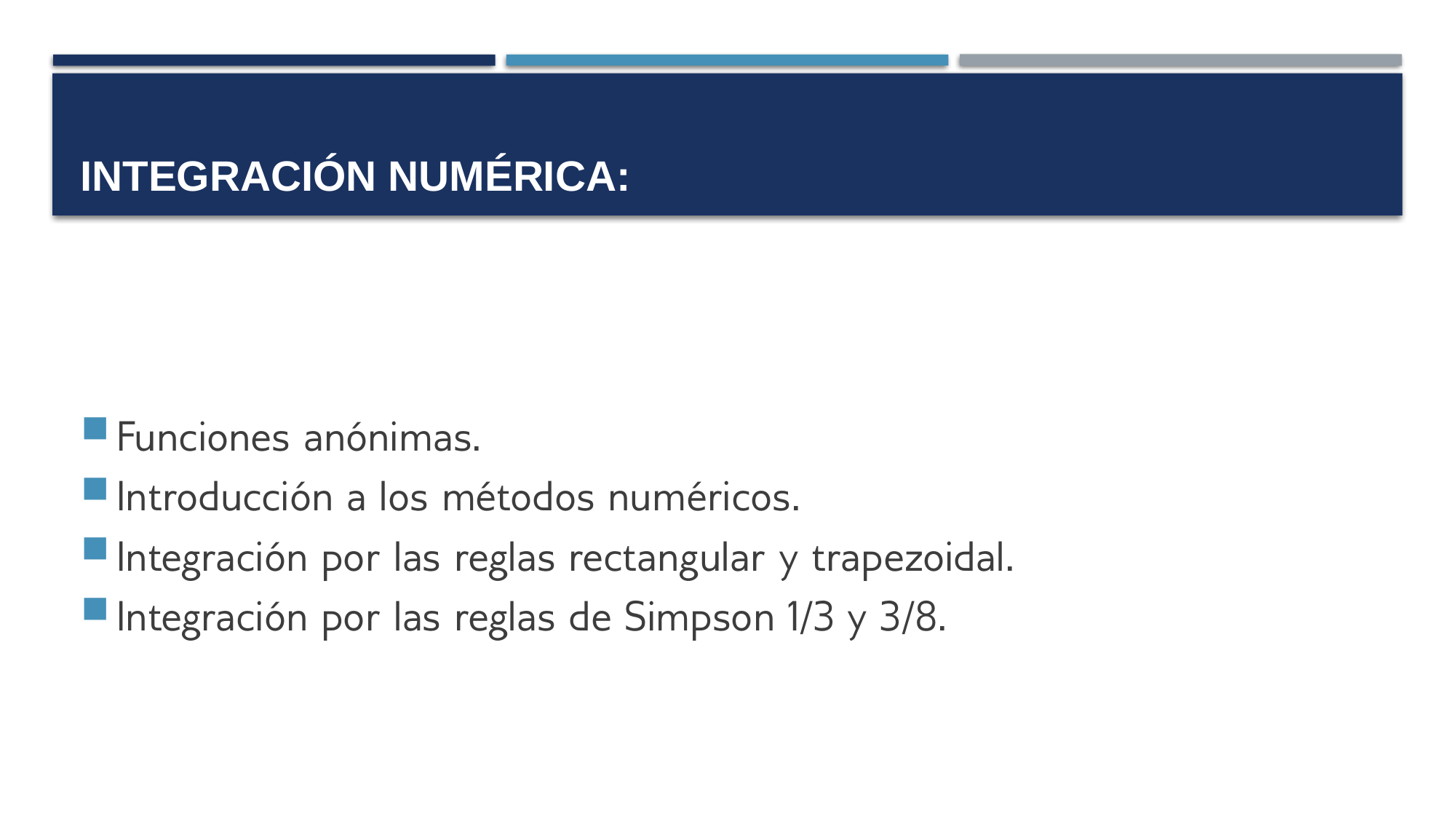

# Integración numérica:

Funciones anónimas.
Introducción a los métodos numéricos.
Integración por las reglas rectangular y trapezoidal.
Integración por las reglas de Simpson 1/3 y 3/8.